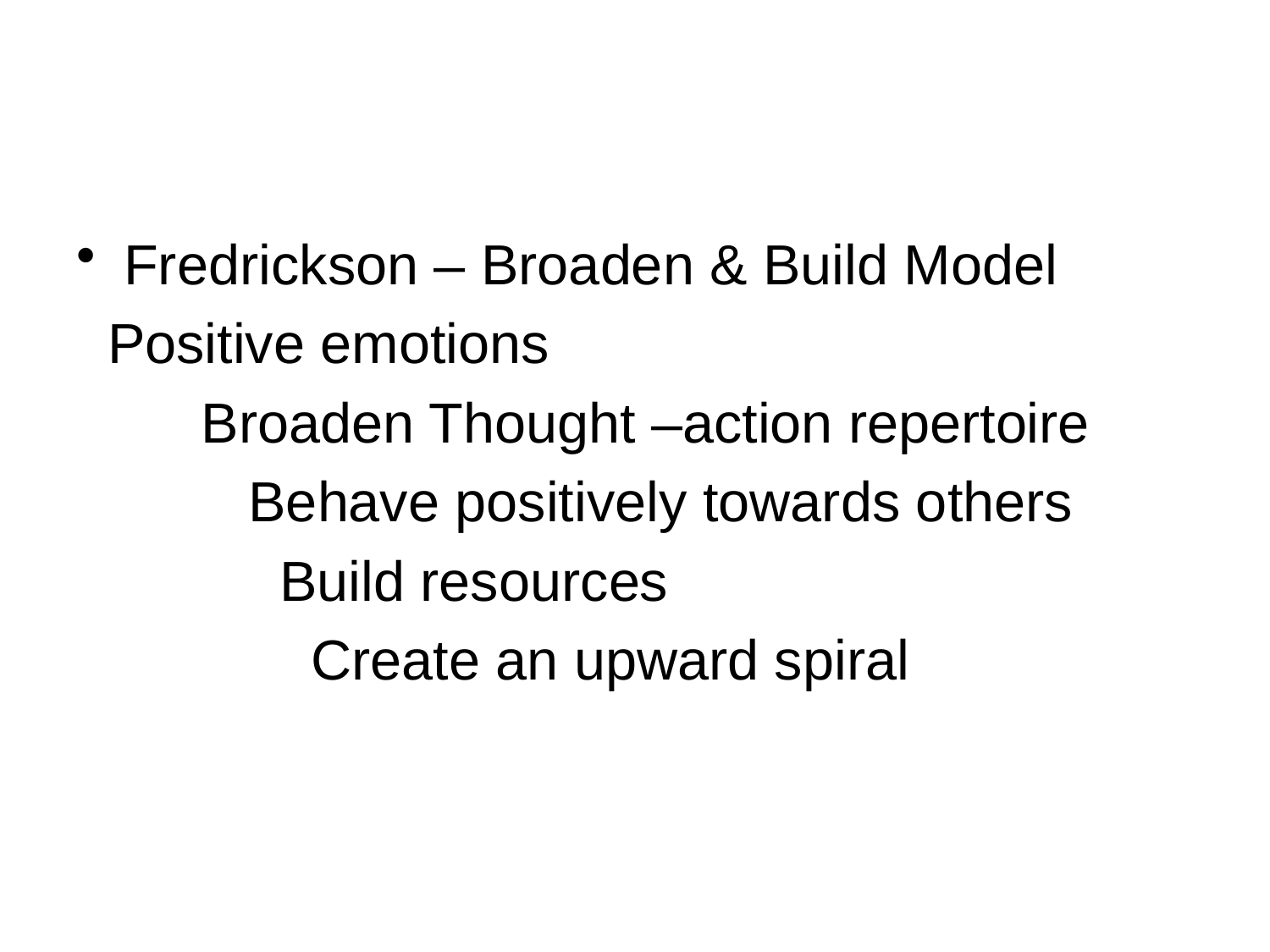

#
Fredrickson – Broaden & Build Model
  Positive emotions
        Broaden Thought –action repertoire
           Behave positively towards others
             Build resources
               Create an upward spiral